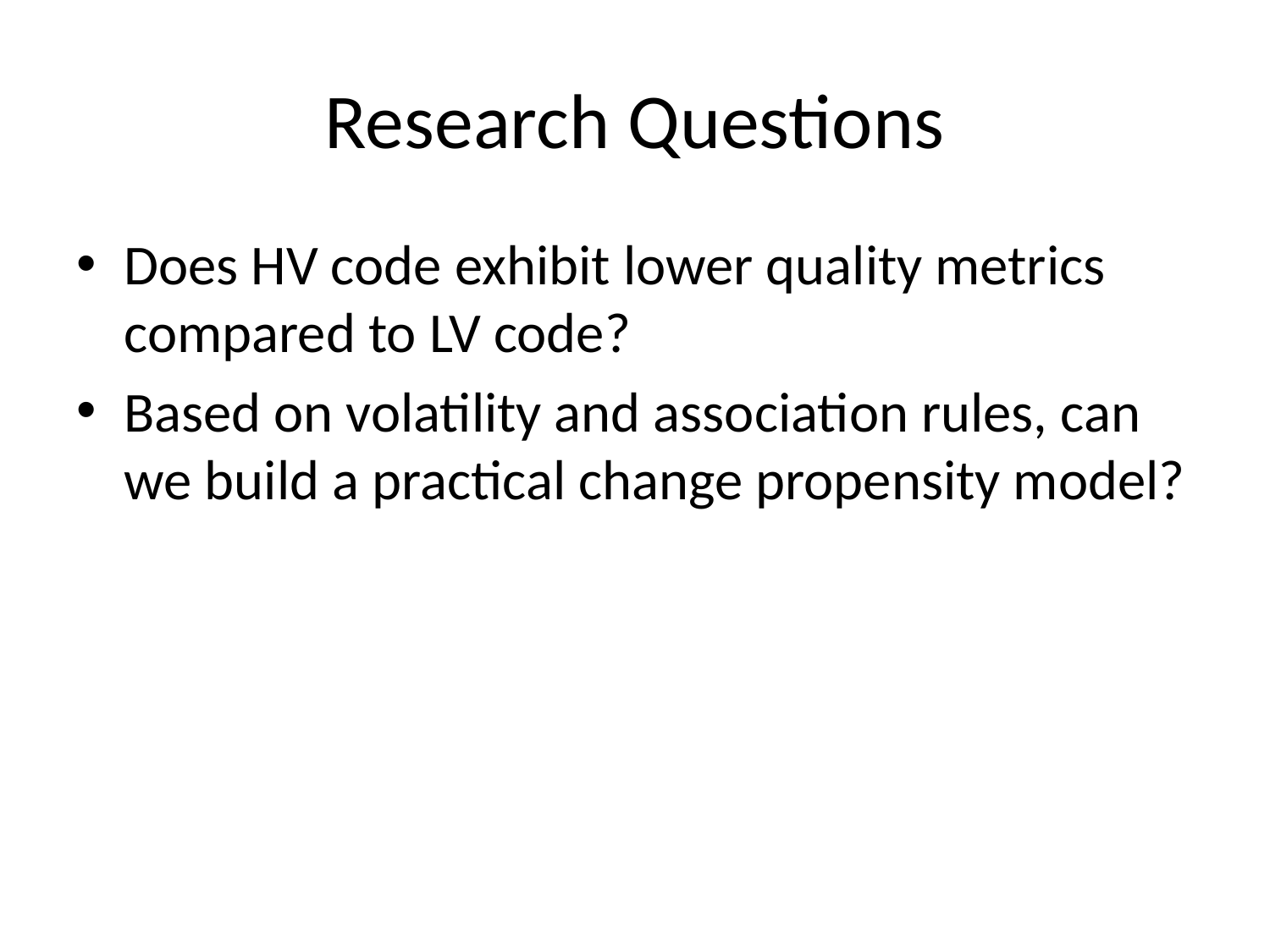

# Research Questions
Does HV code exhibit lower quality metrics compared to LV code?
Based on volatility and association rules, can we build a practical change propensity model?